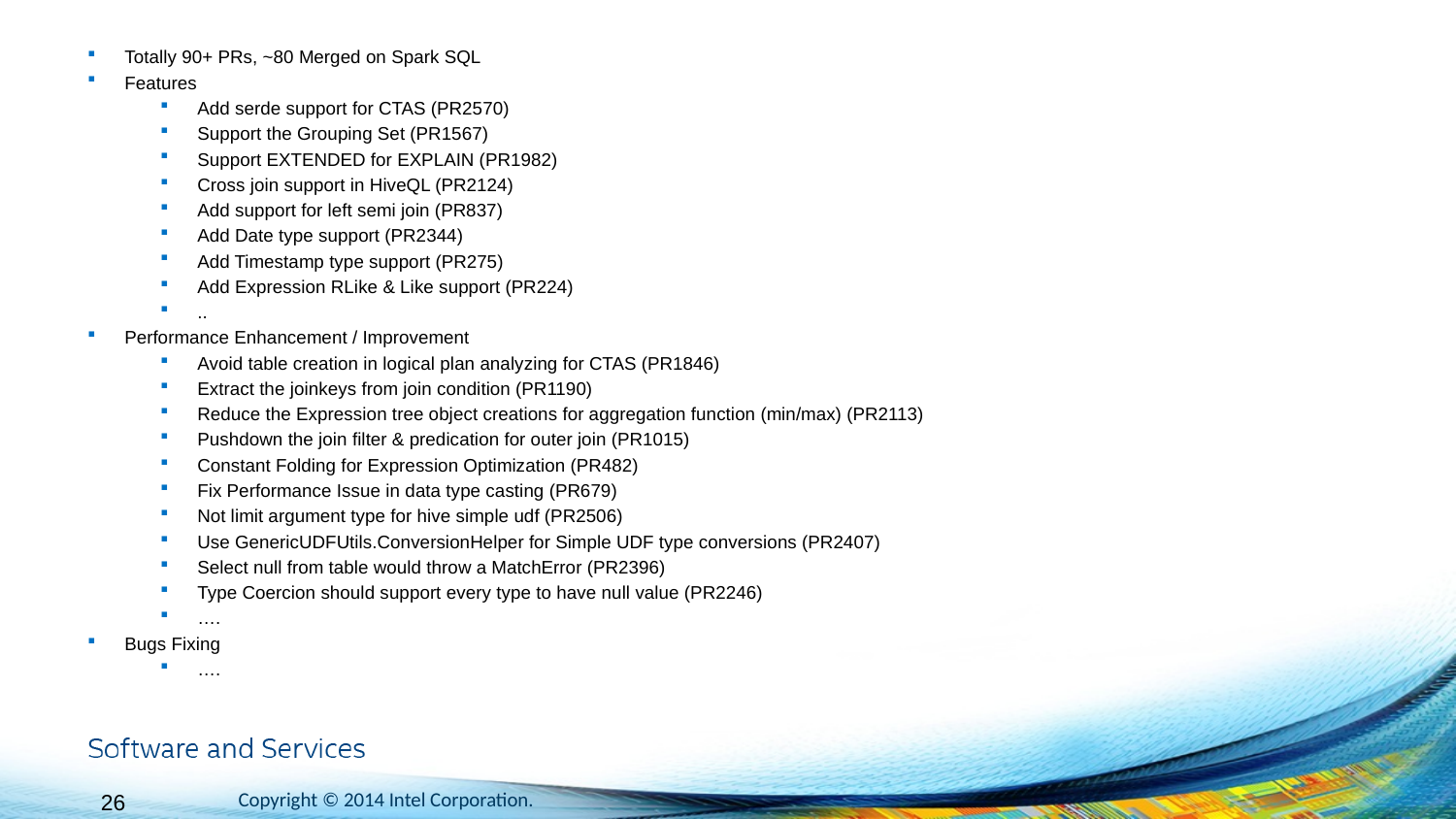

Totally 90+ PRs, ~80 Merged on Spark SQL
Features
Add serde support for CTAS (PR2570)
Support the Grouping Set (PR1567)
Support EXTENDED for EXPLAIN (PR1982)
Cross join support in HiveQL (PR2124)
Add support for left semi join (PR837)
Add Date type support (PR2344)
Add Timestamp type support (PR275)
Add Expression RLike & Like support (PR224)
..
Performance Enhancement / Improvement
Avoid table creation in logical plan analyzing for CTAS (PR1846)
Extract the joinkeys from join condition (PR1190)
Reduce the Expression tree object creations for aggregation function (min/max) (PR2113)
Pushdown the join filter & predication for outer join (PR1015)
Constant Folding for Expression Optimization (PR482)
Fix Performance Issue in data type casting (PR679)
Not limit argument type for hive simple udf (PR2506)
Use GenericUDFUtils.ConversionHelper for Simple UDF type conversions (PR2407)
Select null from table would throw a MatchError (PR2396)
Type Coercion should support every type to have null value (PR2246)
….
Bugs Fixing
….

Copyright © 2014 Intel Corporation.
26